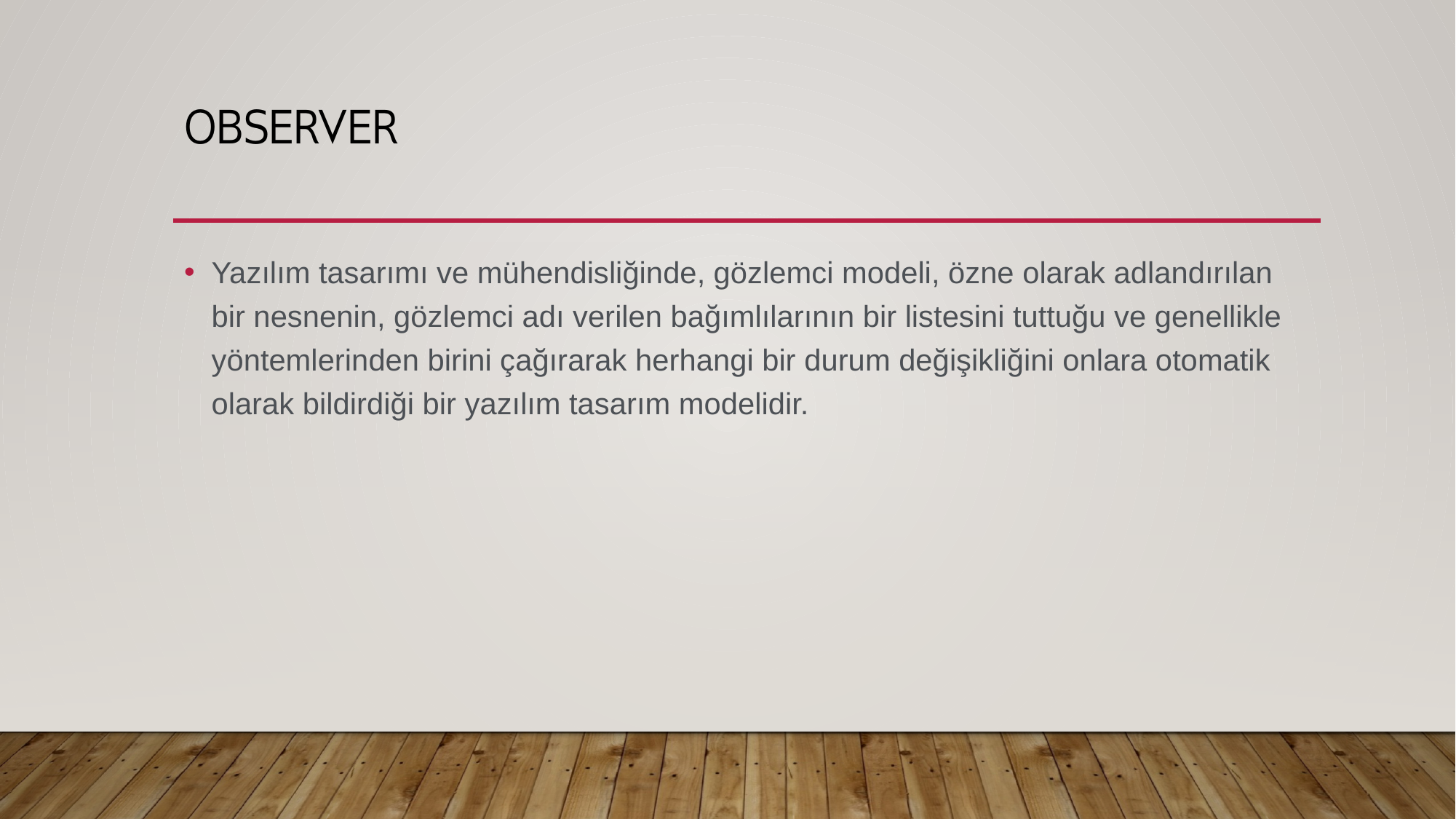

# observer
Yazılım tasarımı ve mühendisliğinde, gözlemci modeli, özne olarak adlandırılan bir nesnenin, gözlemci adı verilen bağımlılarının bir listesini tuttuğu ve genellikle yöntemlerinden birini çağırarak herhangi bir durum değişikliğini onlara otomatik olarak bildirdiği bir yazılım tasarım modelidir.